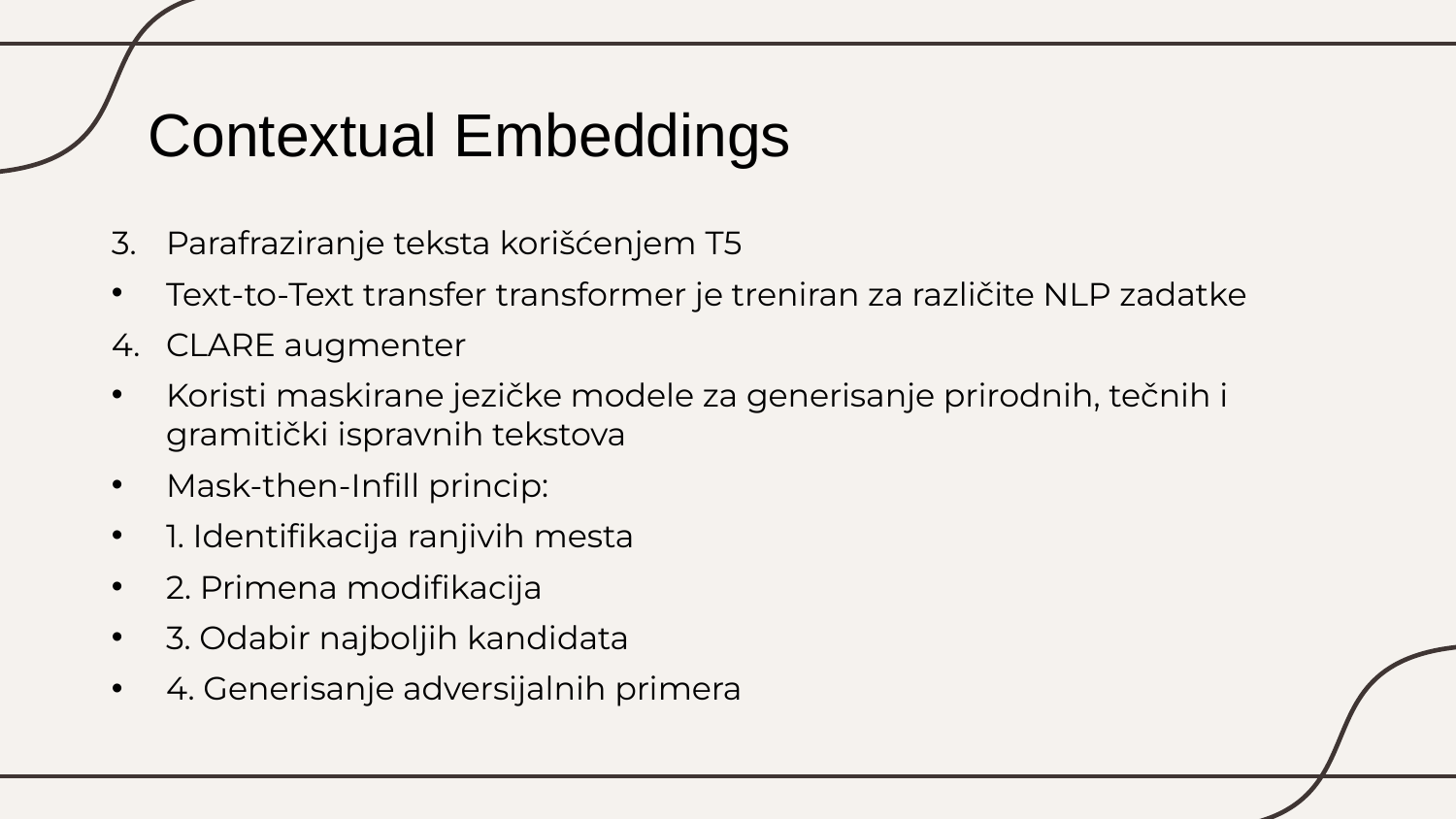

# Contextual Embeddings
Parafraziranje teksta korišćenjem T5
Text-to-Text transfer transformer je treniran za različite NLP zadatke
CLARE augmenter
Koristi maskirane jezičke modele za generisanje prirodnih, tečnih i gramitički ispravnih tekstova
Mask-then-Infill princip:
1. Identifikacija ranjivih mesta
2. Primena modifikacija
3. Odabir najboljih kandidata
4. Generisanje adversijalnih primera